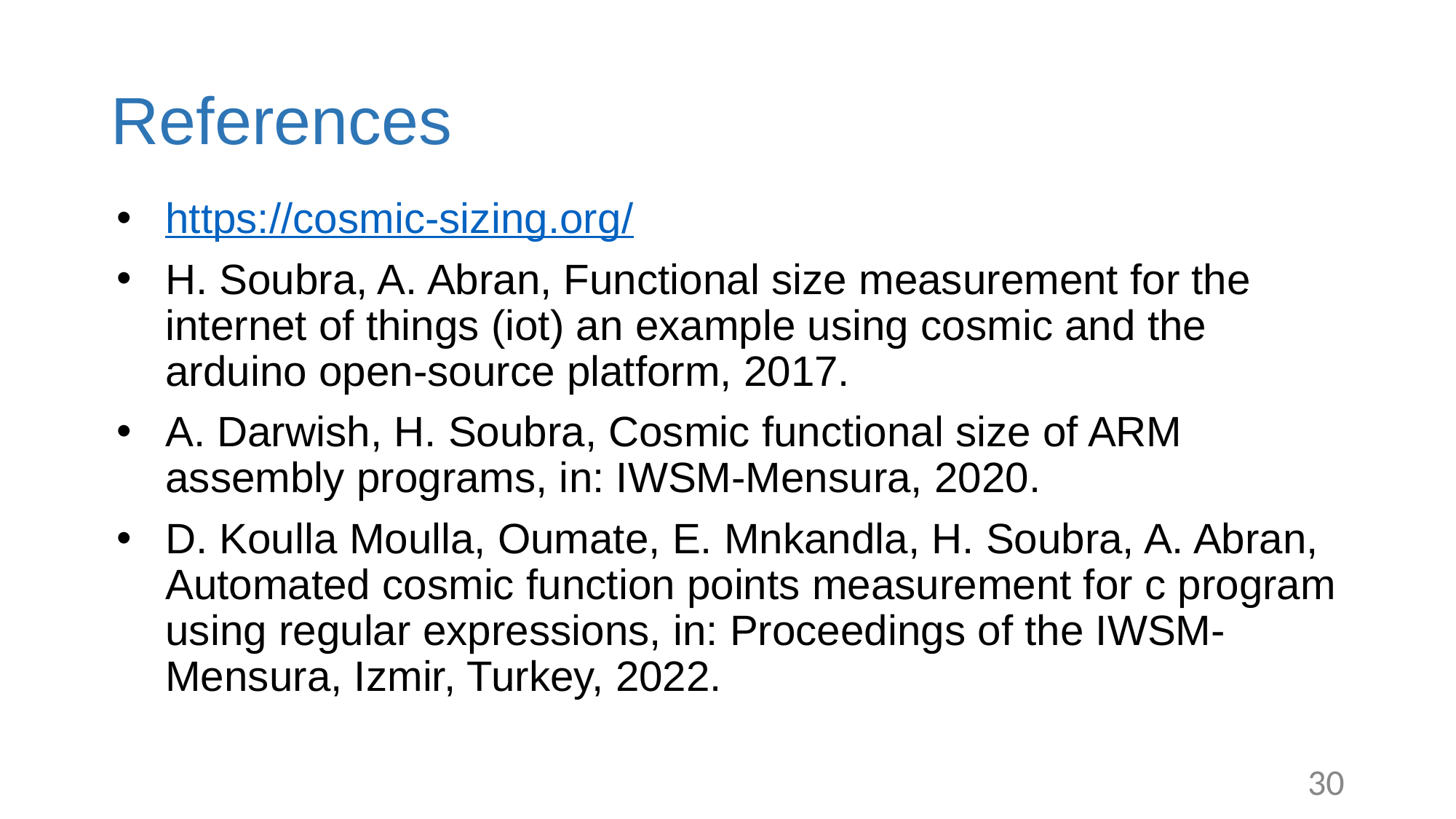

# References
https://cosmic-sizing.org/
H. Soubra, A. Abran, Functional size measurement for the internet of things (iot) an example using cosmic and the arduino open-source platform, 2017.
A. Darwish, H. Soubra, Cosmic functional size of ARM assembly programs, in: IWSM-Mensura, 2020.
D. Koulla Moulla, Oumate, E. Mnkandla, H. Soubra, A. Abran, Automated cosmic function points measurement for c program using regular expressions, in: Proceedings of the IWSM-Mensura, Izmir, Turkey, 2022.
30